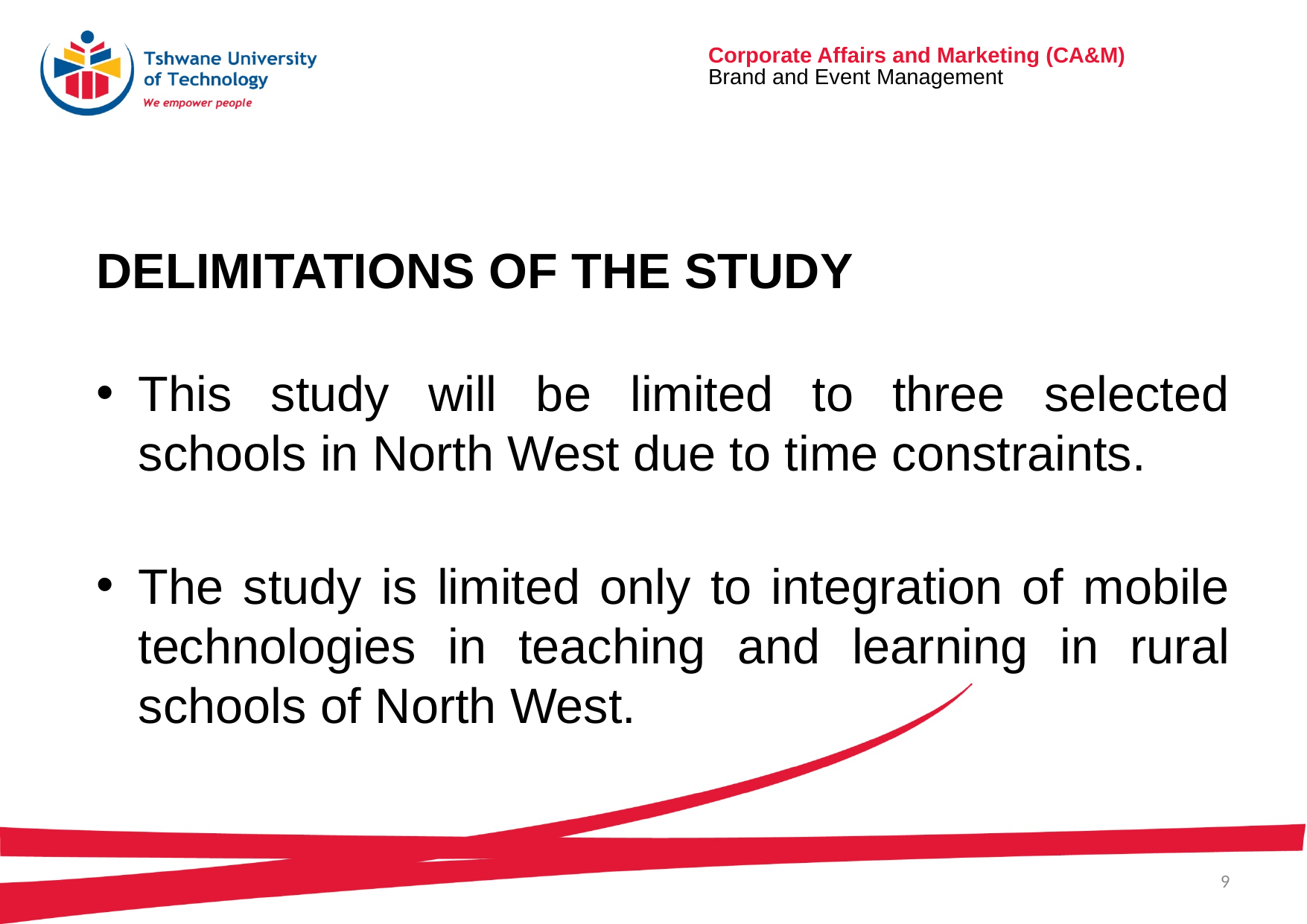

# Delimitations of the Study
This study will be limited to three selected schools in North West due to time constraints.

The study is limited only to integration of mobile technologies in teaching and learning in rural schools of North West.
9